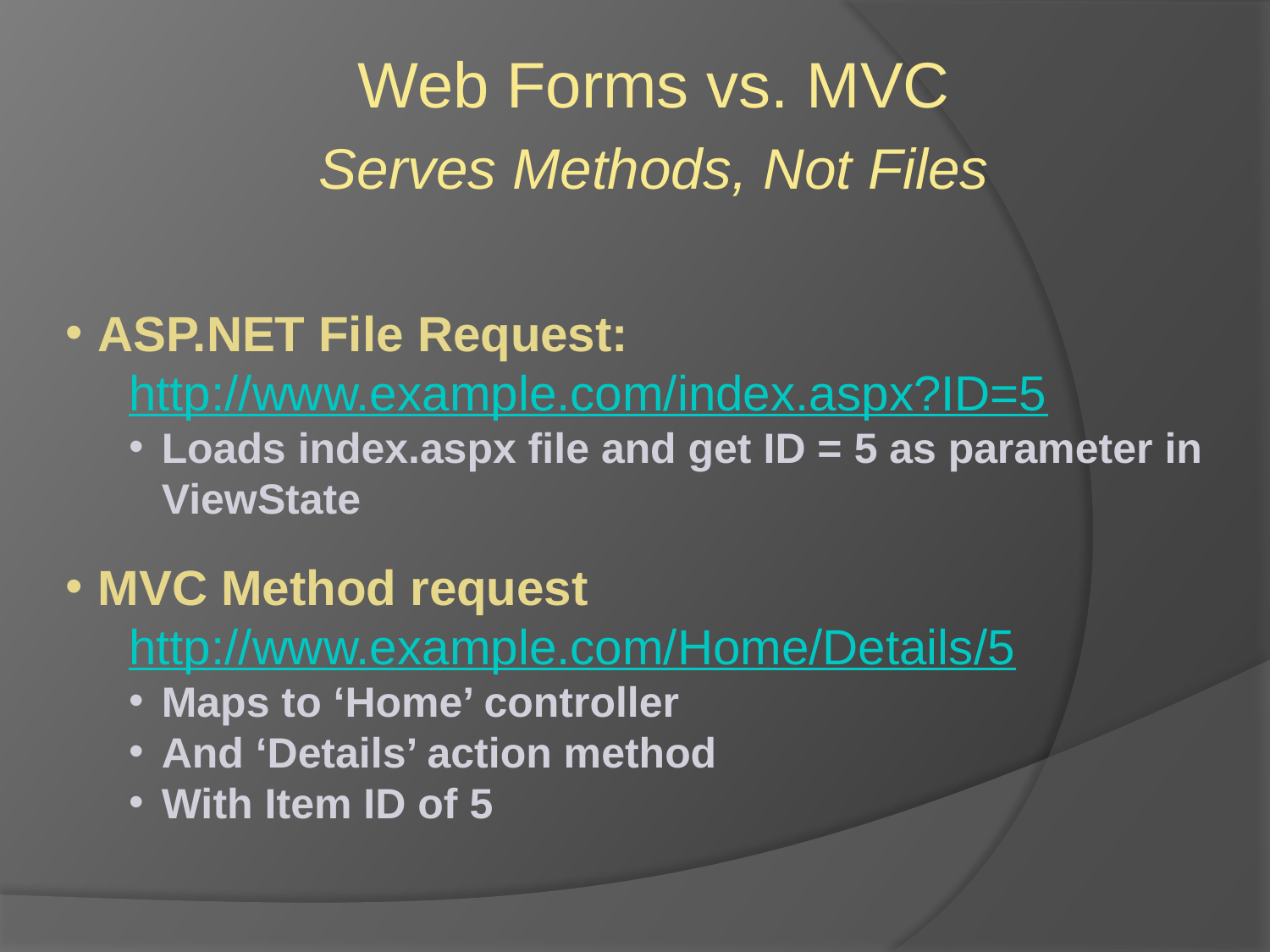

Web Forms vs. MVC
Serves Methods, Not Files
ASP.NET File Request:
http://www.example.com/index.aspx?ID=5
Loads index.aspx file and get ID = 5 as parameter in ViewState
MVC Method request
http://www.example.com/Home/Details/5
Maps to ‘Home’ controller
And ‘Details’ action method
With Item ID of 5